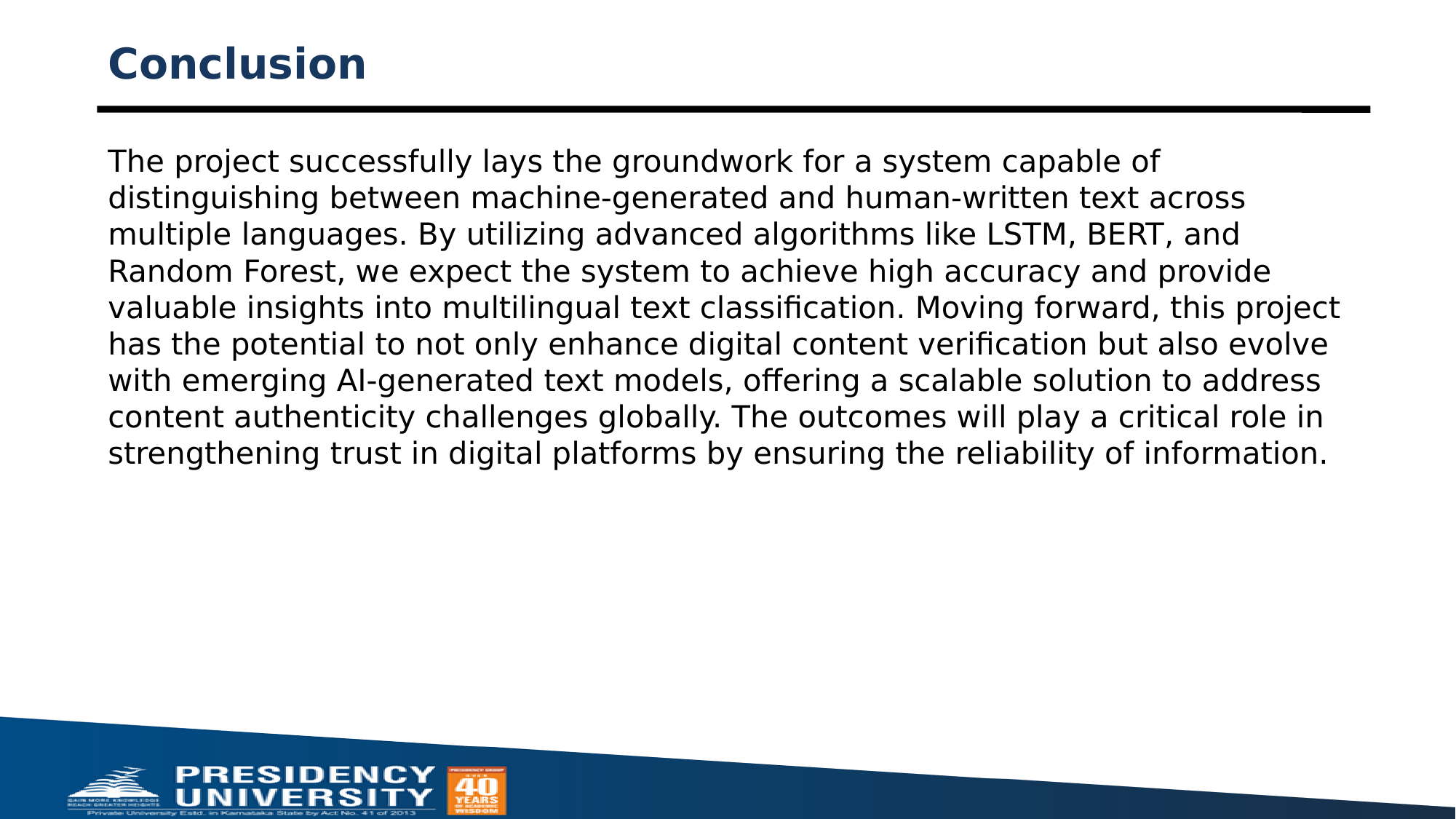

# Conclusion
The project successfully lays the groundwork for a system capable of distinguishing between machine-generated and human-written text across multiple languages. By utilizing advanced algorithms like LSTM, BERT, and Random Forest, we expect the system to achieve high accuracy and provide valuable insights into multilingual text classification. Moving forward, this project has the potential to not only enhance digital content verification but also evolve with emerging AI-generated text models, offering a scalable solution to address content authenticity challenges globally. The outcomes will play a critical role in strengthening trust in digital platforms by ensuring the reliability of information.